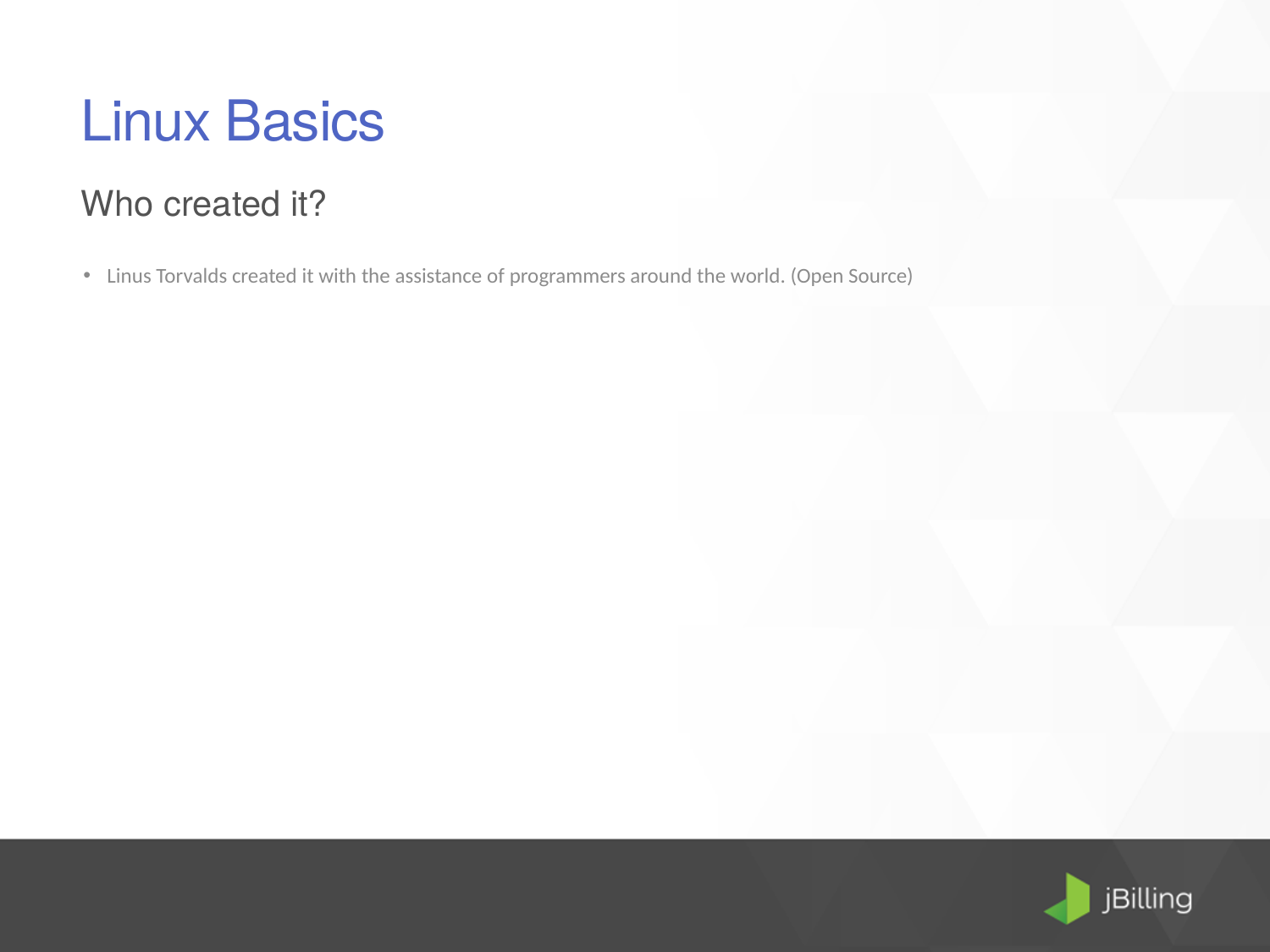

# Linux Basics
Who created it?
Linus Torvalds created it with the assistance of programmers around the world. (Open Source)